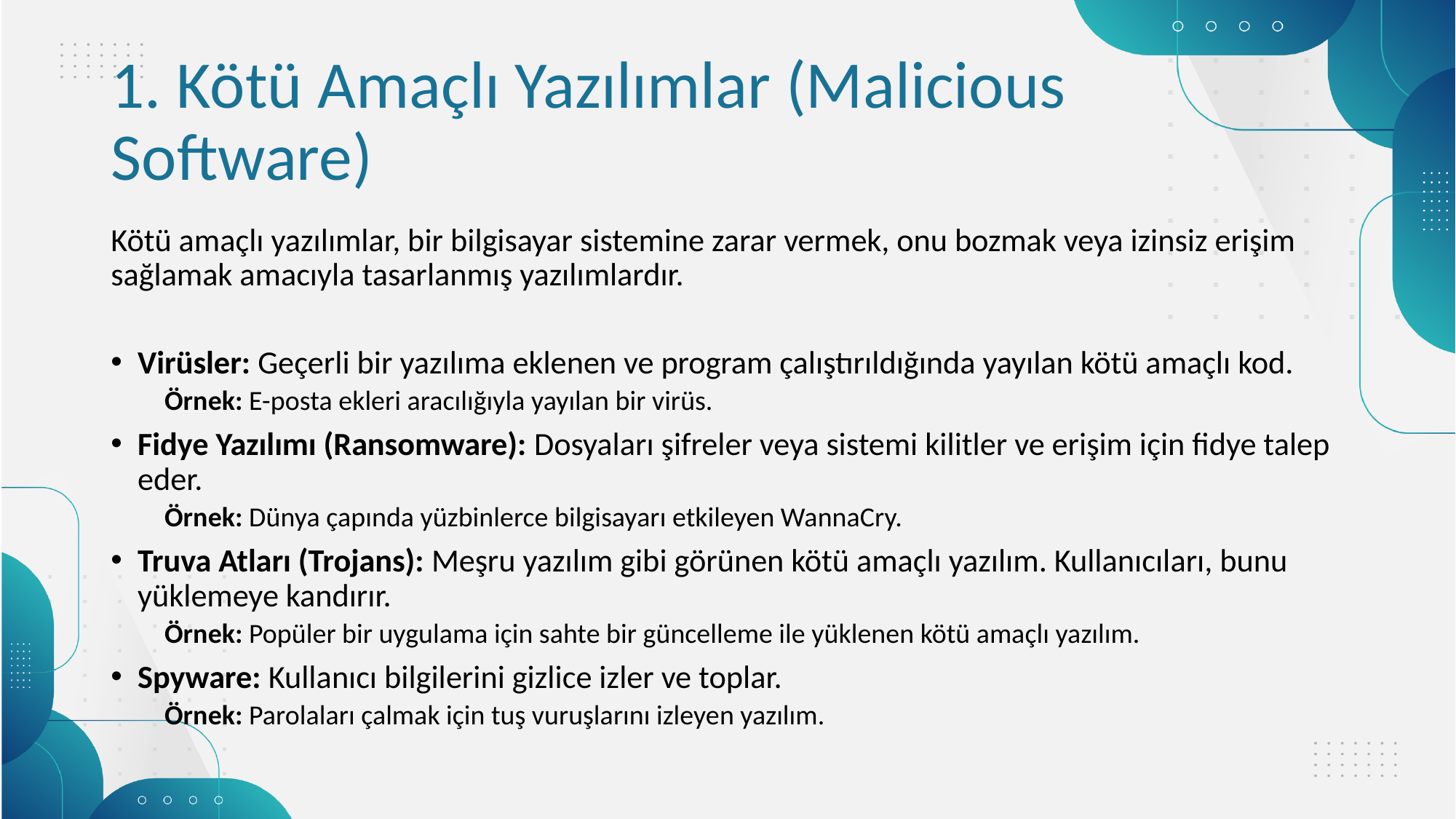

# 1. Kötü Amaçlı Yazılımlar (Malicious Software)
Kötü amaçlı yazılımlar, bir bilgisayar sistemine zarar vermek, onu bozmak veya izinsiz erişim sağlamak amacıyla tasarlanmış yazılımlardır.

Virüsler: Geçerli bir yazılıma eklenen ve program çalıştırıldığında yayılan kötü amaçlı kod.
Örnek: E-posta ekleri aracılığıyla yayılan bir virüs.
Fidye Yazılımı (Ransomware): Dosyaları şifreler veya sistemi kilitler ve erişim için fidye talep eder.
Örnek: Dünya çapında yüzbinlerce bilgisayarı etkileyen WannaCry.
Truva Atları (Trojans): Meşru yazılım gibi görünen kötü amaçlı yazılım. Kullanıcıları, bunu yüklemeye kandırır.
Örnek: Popüler bir uygulama için sahte bir güncelleme ile yüklenen kötü amaçlı yazılım.
Spyware: Kullanıcı bilgilerini gizlice izler ve toplar.
Örnek: Parolaları çalmak için tuş vuruşlarını izleyen yazılım.